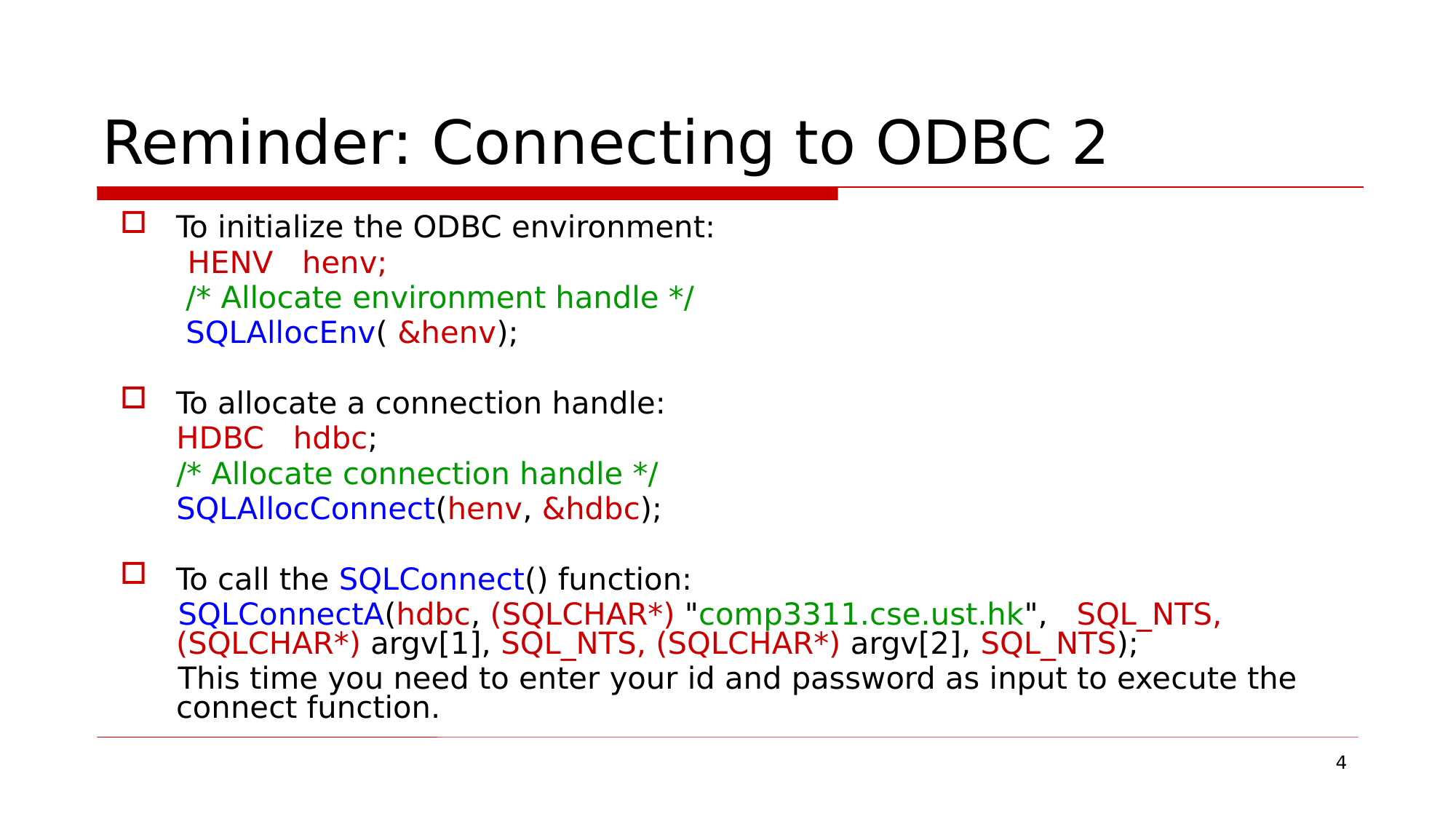

# Reminder: Connecting to ODBC 2
To initialize the ODBC environment:
       HENV   henv;
 /* Allocate environment handle */
 SQLAllocEnv( &henv);

To allocate a connection handle:
HDBC   hdbc;
/* Allocate connection handle */
SQLAllocConnect(henv, &hdbc);

To call the SQLConnect() function:
      SQLConnectA(hdbc, (SQLCHAR*) "comp3311.cse.ust.hk",   SQL_NTS, (SQLCHAR*) argv[1], SQL_NTS, (SQLCHAR*) argv[2], SQL_NTS);
      This time you need to enter your id and password as input to execute the connect function.
4